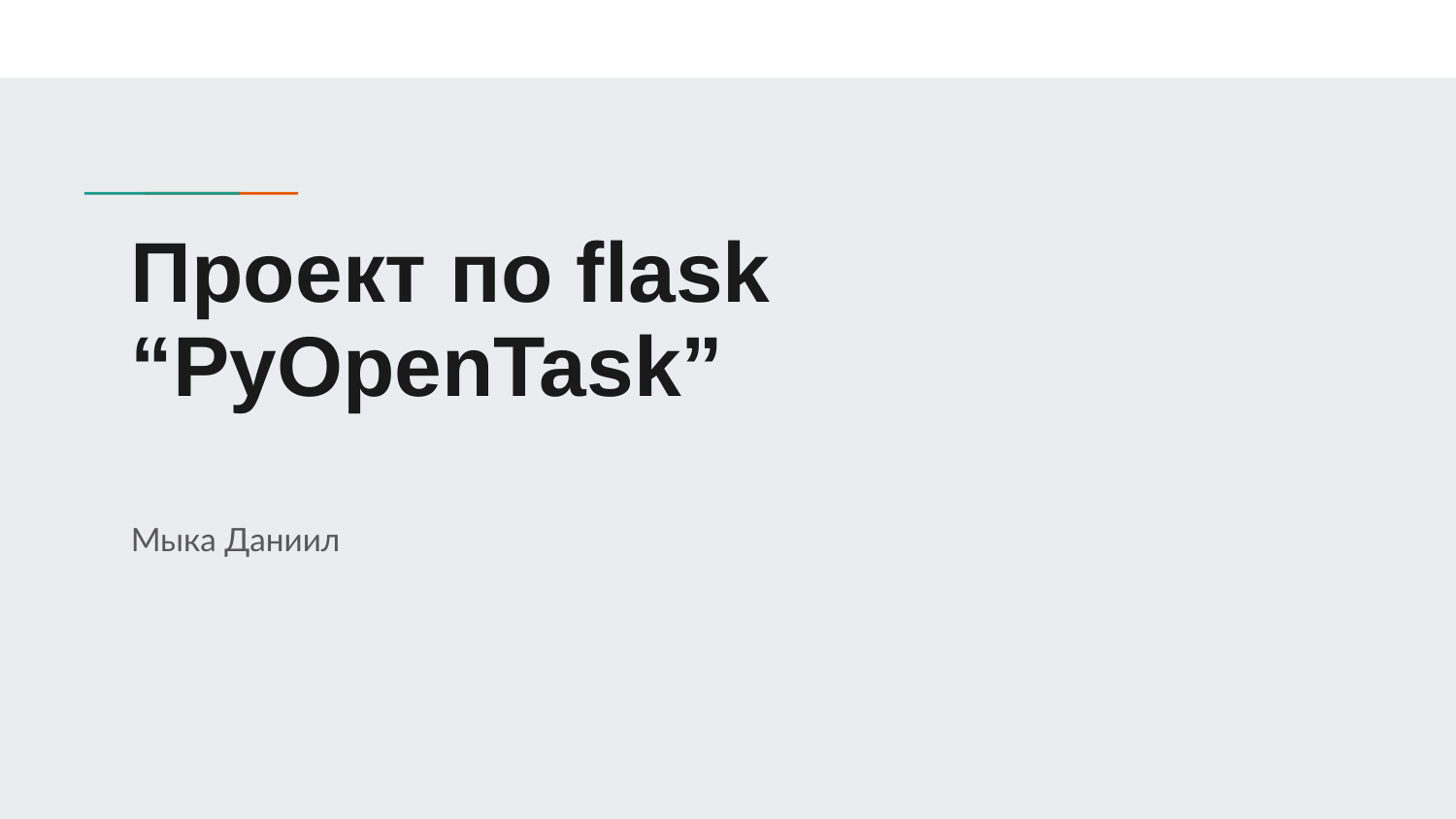

# Проект по flask
“PyOpenTask”
Мыка Даниил